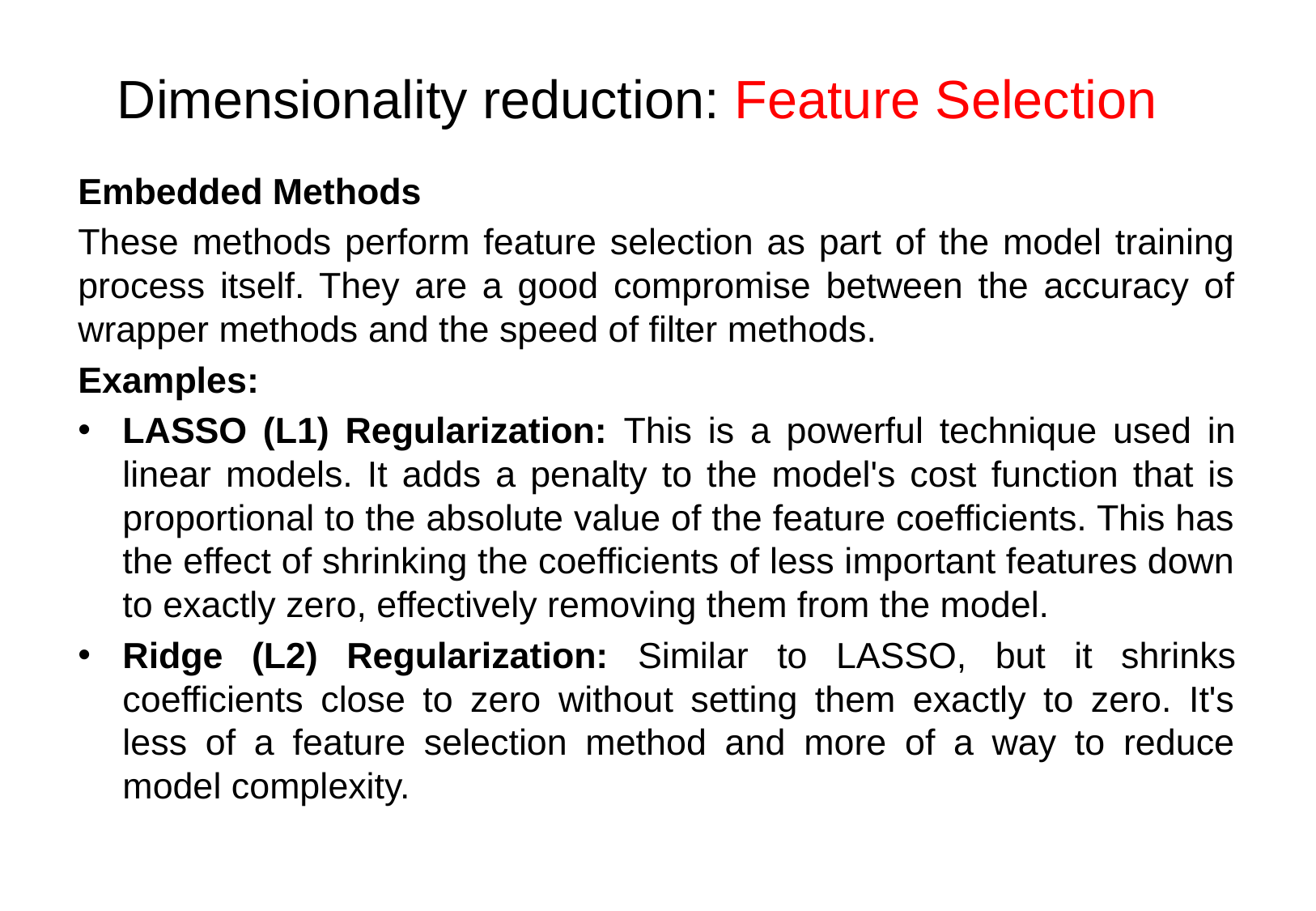

# Dimensionality reduction: Feature Selection
Embedded Methods
These methods perform feature selection as part of the model training process itself. They are a good compromise between the accuracy of wrapper methods and the speed of filter methods.
Examples:
LASSO (L1) Regularization: This is a powerful technique used in linear models. It adds a penalty to the model's cost function that is proportional to the absolute value of the feature coefficients. This has the effect of shrinking the coefficients of less important features down to exactly zero, effectively removing them from the model.
Ridge (L2) Regularization: Similar to LASSO, but it shrinks coefficients close to zero without setting them exactly to zero. It's less of a feature selection method and more of a way to reduce model complexity.